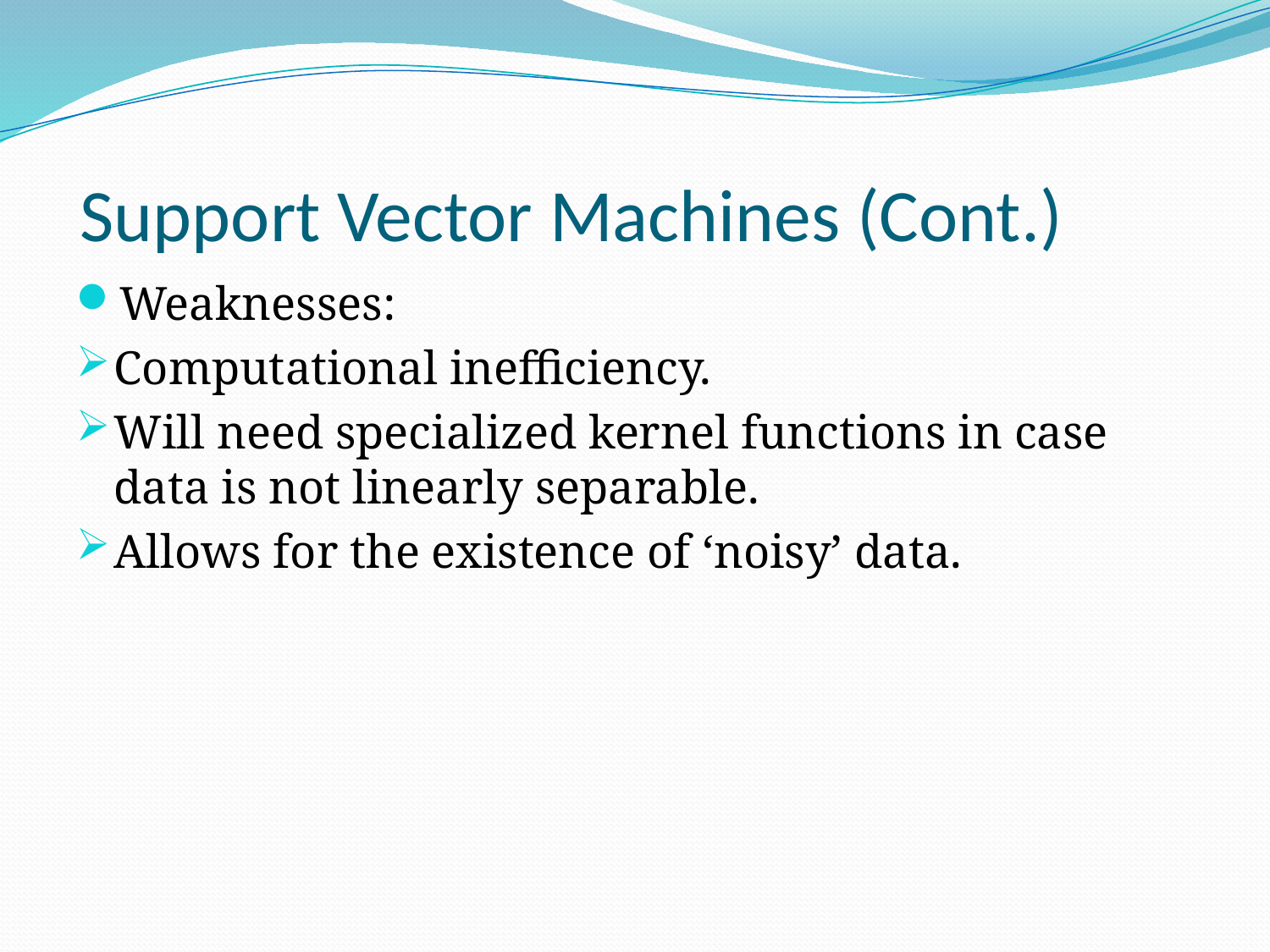

# Support Vector Machines (Cont.)
Weaknesses:
Computational inefficiency.
Will need specialized kernel functions in case data is not linearly separable.
Allows for the existence of ‘noisy’ data.